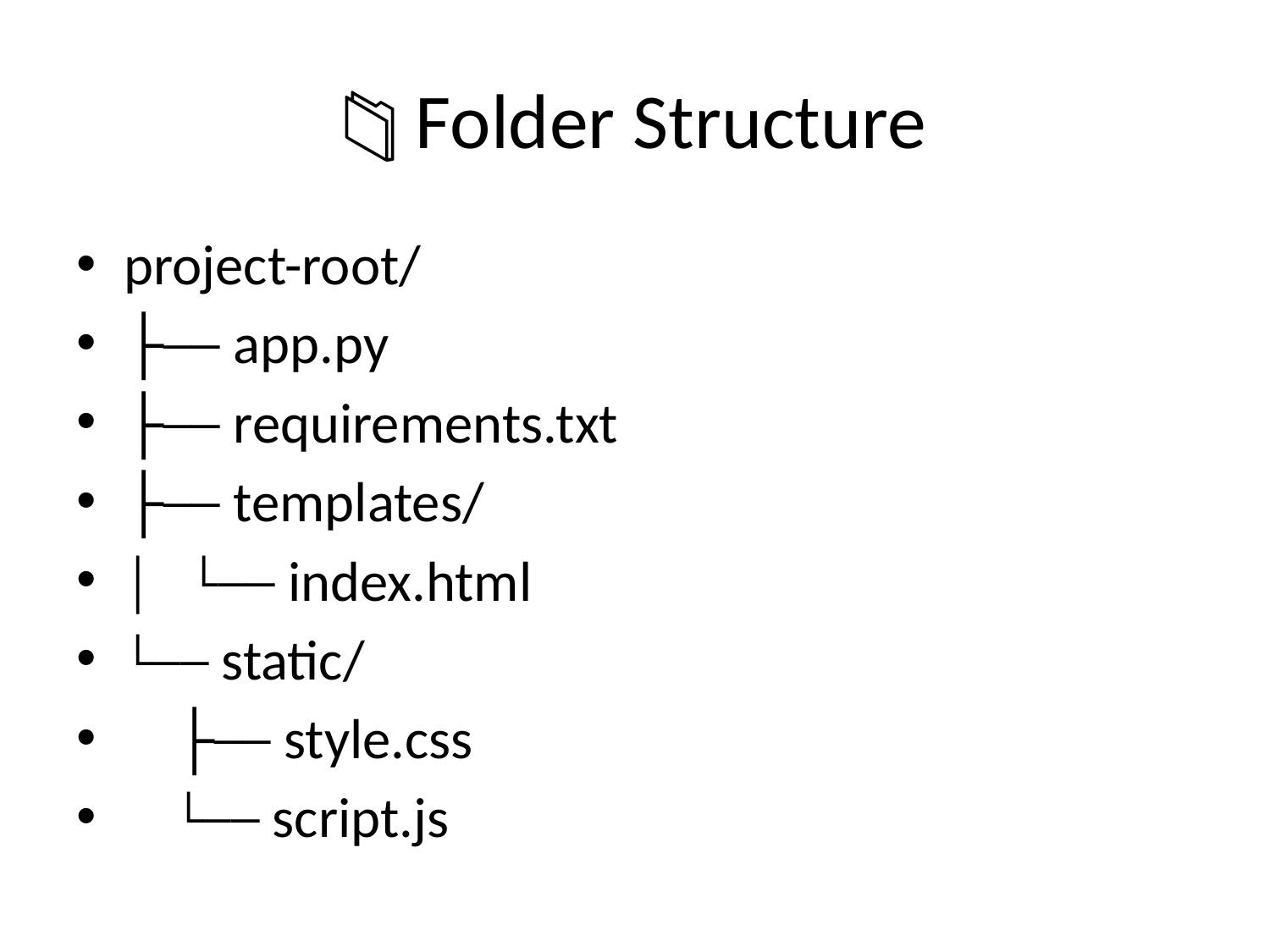

# 📁 Folder Structure
project-root/
├── app.py
├── requirements.txt
├── templates/
│   └── index.html
└── static/
    ├── style.css
    └── script.js